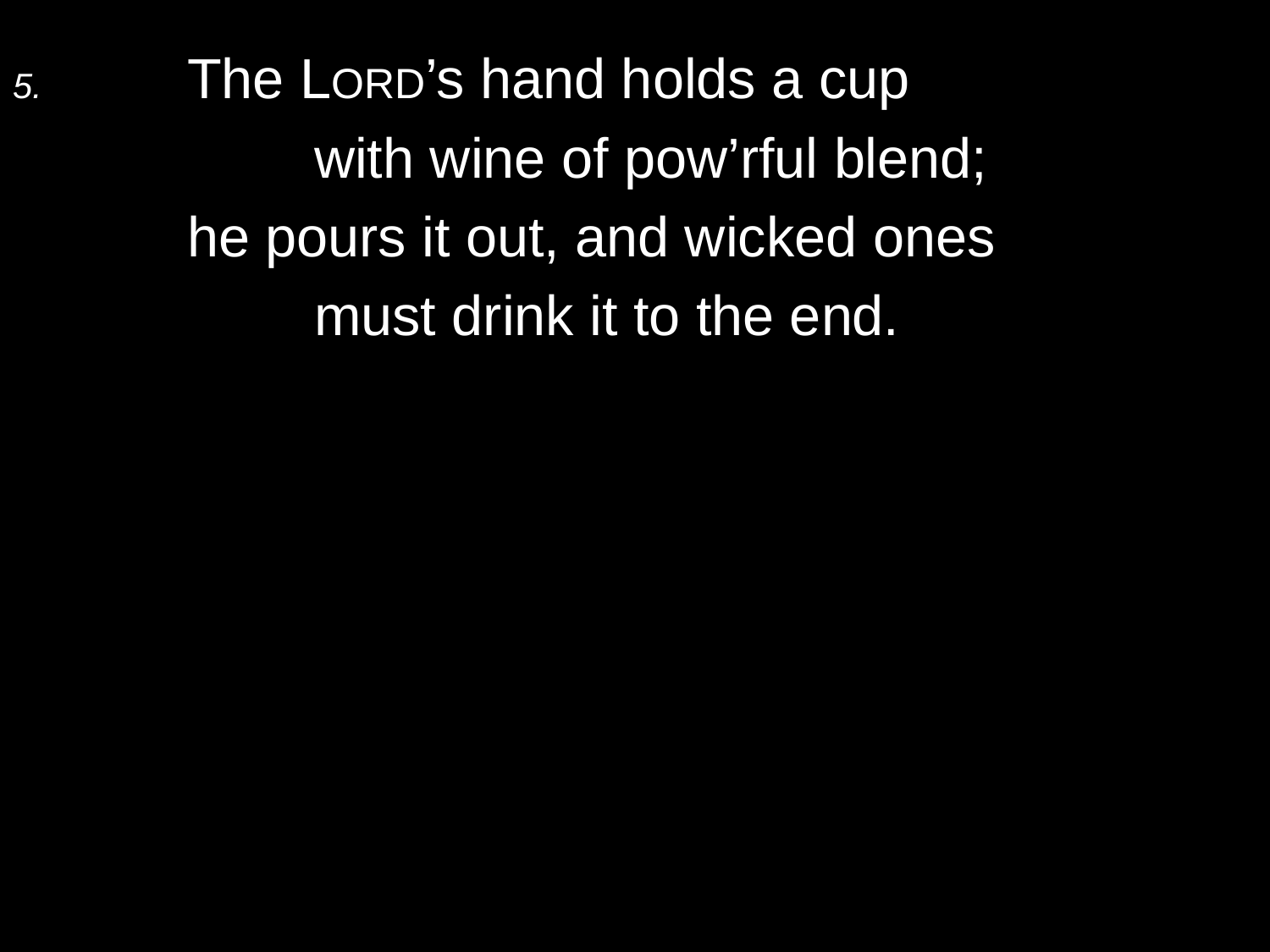

5.	The Lord’s hand holds a cup
		with wine of pow’rful blend;
	he pours it out, and wicked ones
		must drink it to the end.